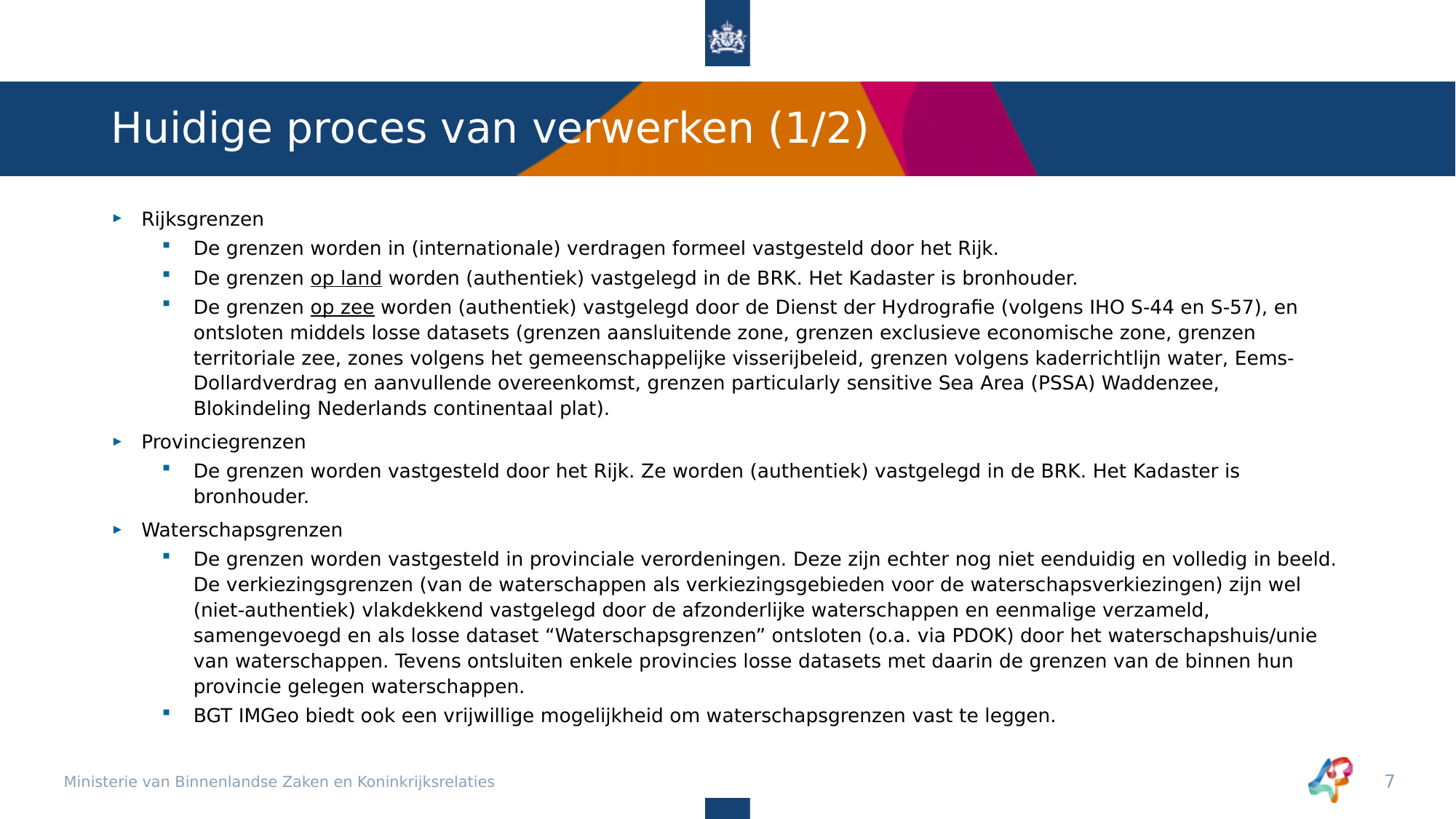

# Huidige proces van verwerken (1/2)
Rijksgrenzen
De grenzen worden in (internationale) verdragen formeel vastgesteld door het Rijk.
De grenzen op land worden (authentiek) vastgelegd in de BRK. Het Kadaster is bronhouder.
De grenzen op zee worden (authentiek) vastgelegd door de Dienst der Hydrografie (volgens IHO S-44 en S-57), en ontsloten middels losse datasets (grenzen aansluitende zone, grenzen exclusieve economische zone, grenzen territoriale zee, zones volgens het gemeenschappelijke visserijbeleid, grenzen volgens kaderrichtlijn water, Eems-Dollardverdrag en aanvullende overeenkomst, grenzen particularly sensitive Sea Area (PSSA) Waddenzee, Blokindeling Nederlands continentaal plat).
Provinciegrenzen
De grenzen worden vastgesteld door het Rijk. Ze worden (authentiek) vastgelegd in de BRK. Het Kadaster is bronhouder.
Waterschapsgrenzen
De grenzen worden vastgesteld in provinciale verordeningen. Deze zijn echter nog niet eenduidig en volledig in beeld. De verkiezingsgrenzen (van de waterschappen als verkiezingsgebieden voor de waterschapsverkiezingen) zijn wel (niet-authentiek) vlakdekkend vastgelegd door de afzonderlijke waterschappen en eenmalige verzameld, samengevoegd en als losse dataset “Waterschapsgrenzen” ontsloten (o.a. via PDOK) door het waterschapshuis/unie van waterschappen. Tevens ontsluiten enkele provincies losse datasets met daarin de grenzen van de binnen hun provincie gelegen waterschappen.
BGT IMGeo biedt ook een vrijwillige mogelijkheid om waterschapsgrenzen vast te leggen.

Ministerie van Binnenlandse Zaken en Koninkrijksrelaties
7